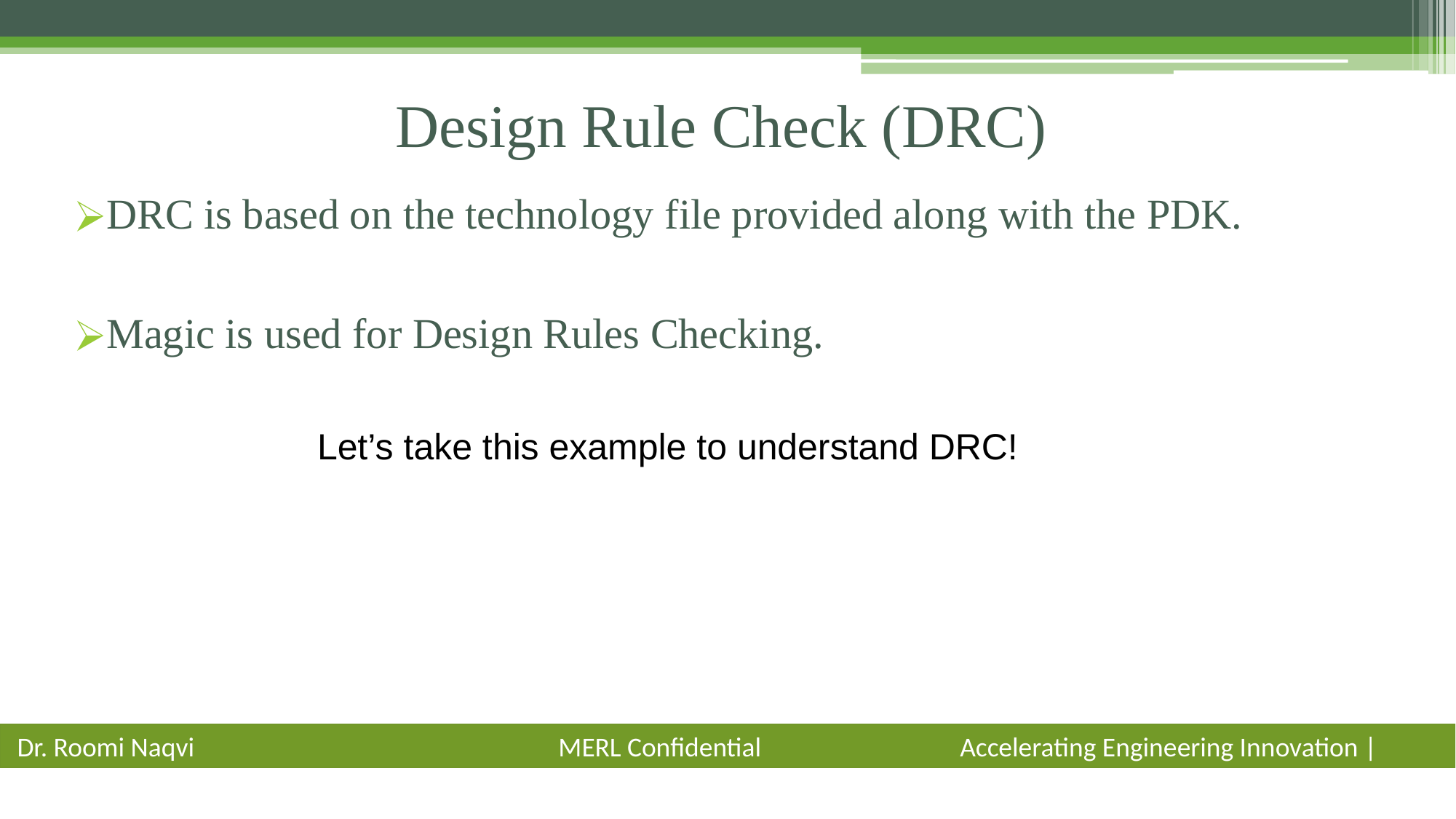

# Design Rule Check (DRC)
DRC is based on the technology file provided along with the PDK.

Magic is used for Design Rules Checking.
Let’s take this example to understand DRC!